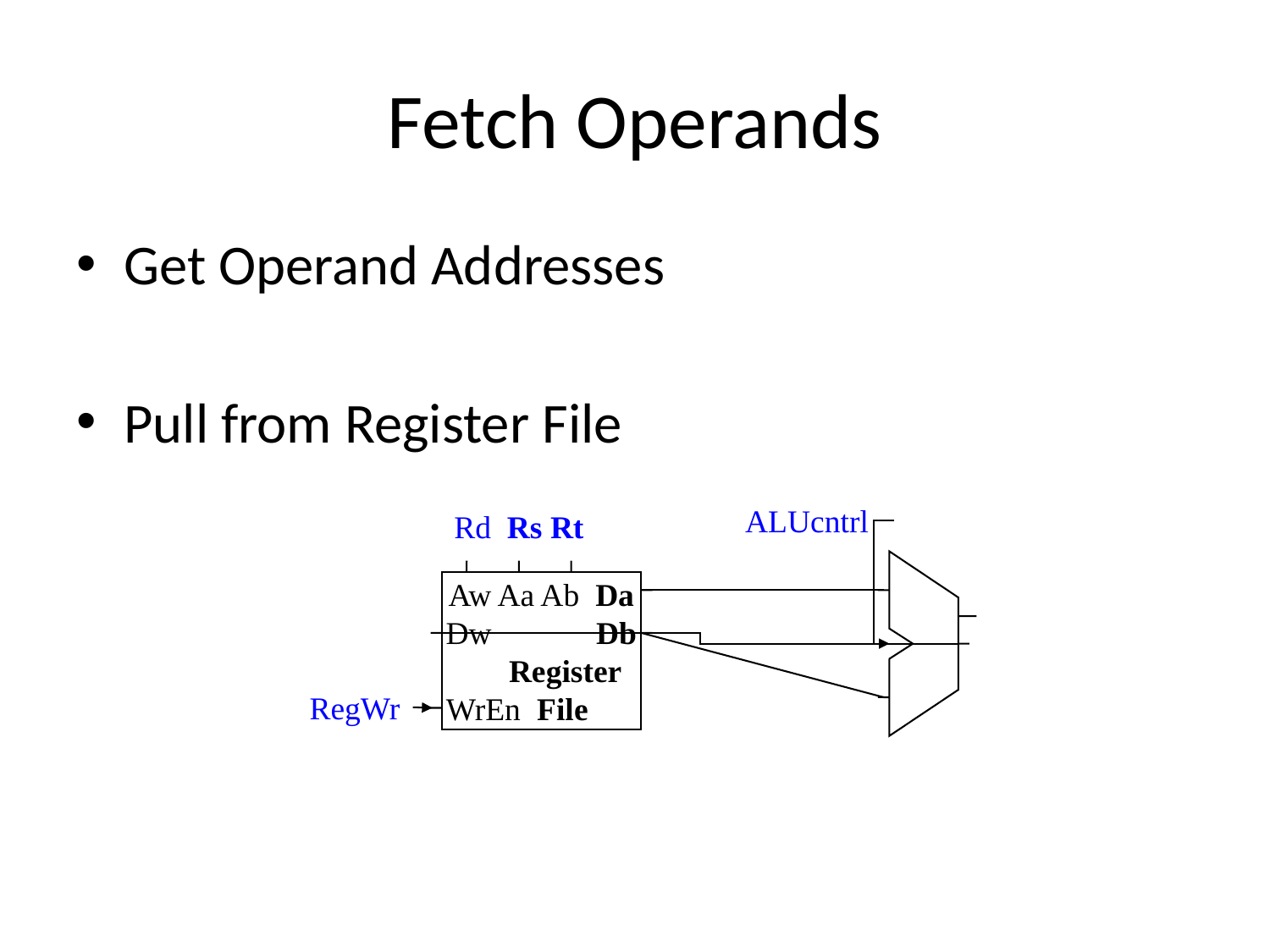

# Fetch Operands
Get Operand Addresses

Pull from Register File
ALUcntrl
Rd  Rs Rt

Aw Aa Ab  Da
Dw             Db
      Register
WrEn  File

RegWr